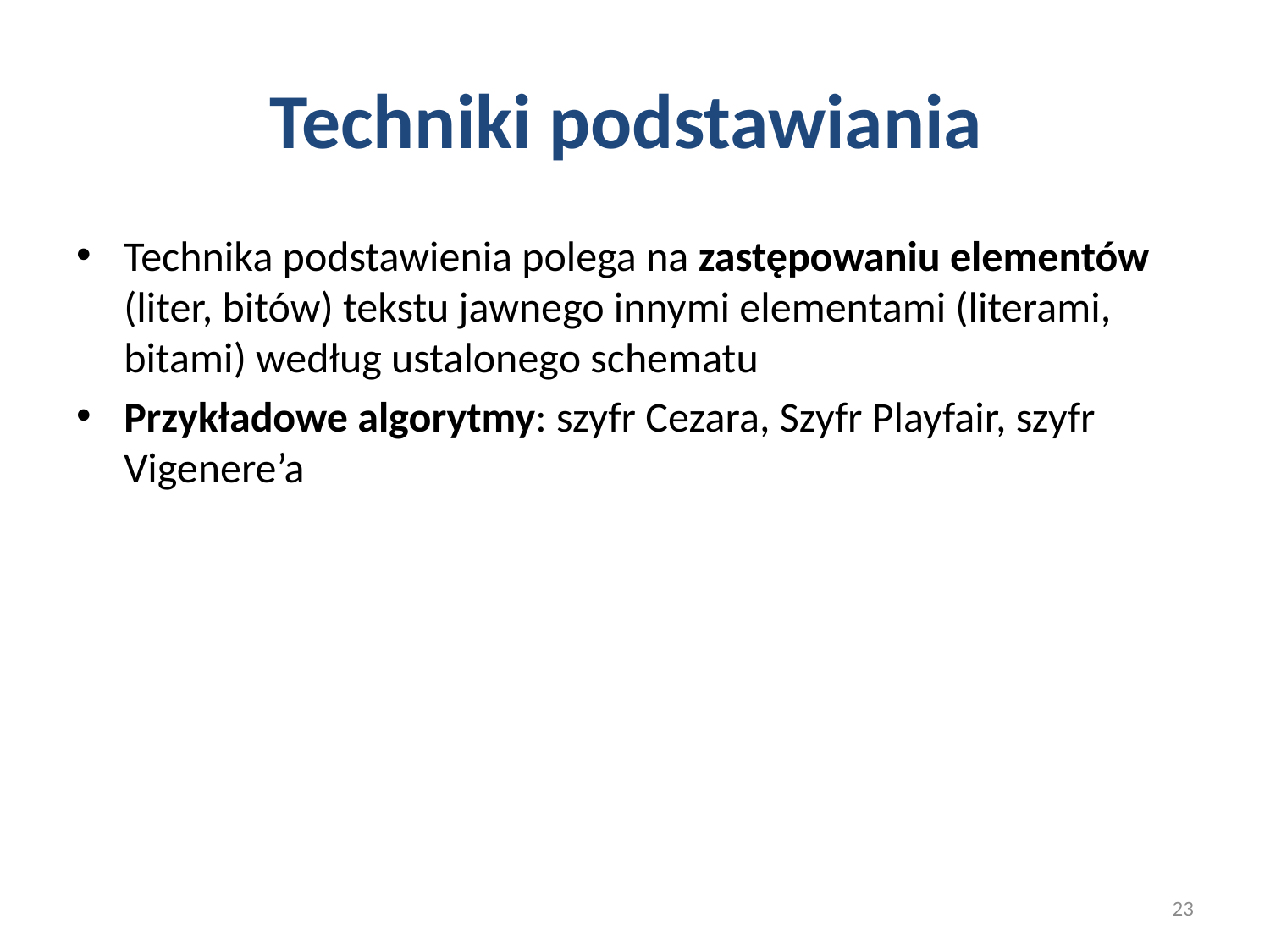

# Techniki podstawiania
Technika podstawienia polega na zastępowaniu elementów (liter, bitów) tekstu jawnego innymi elementami (literami, bitami) według ustalonego schematu
Przykładowe algorytmy: szyfr Cezara, Szyfr Playfair, szyfr Vigenere’a
23